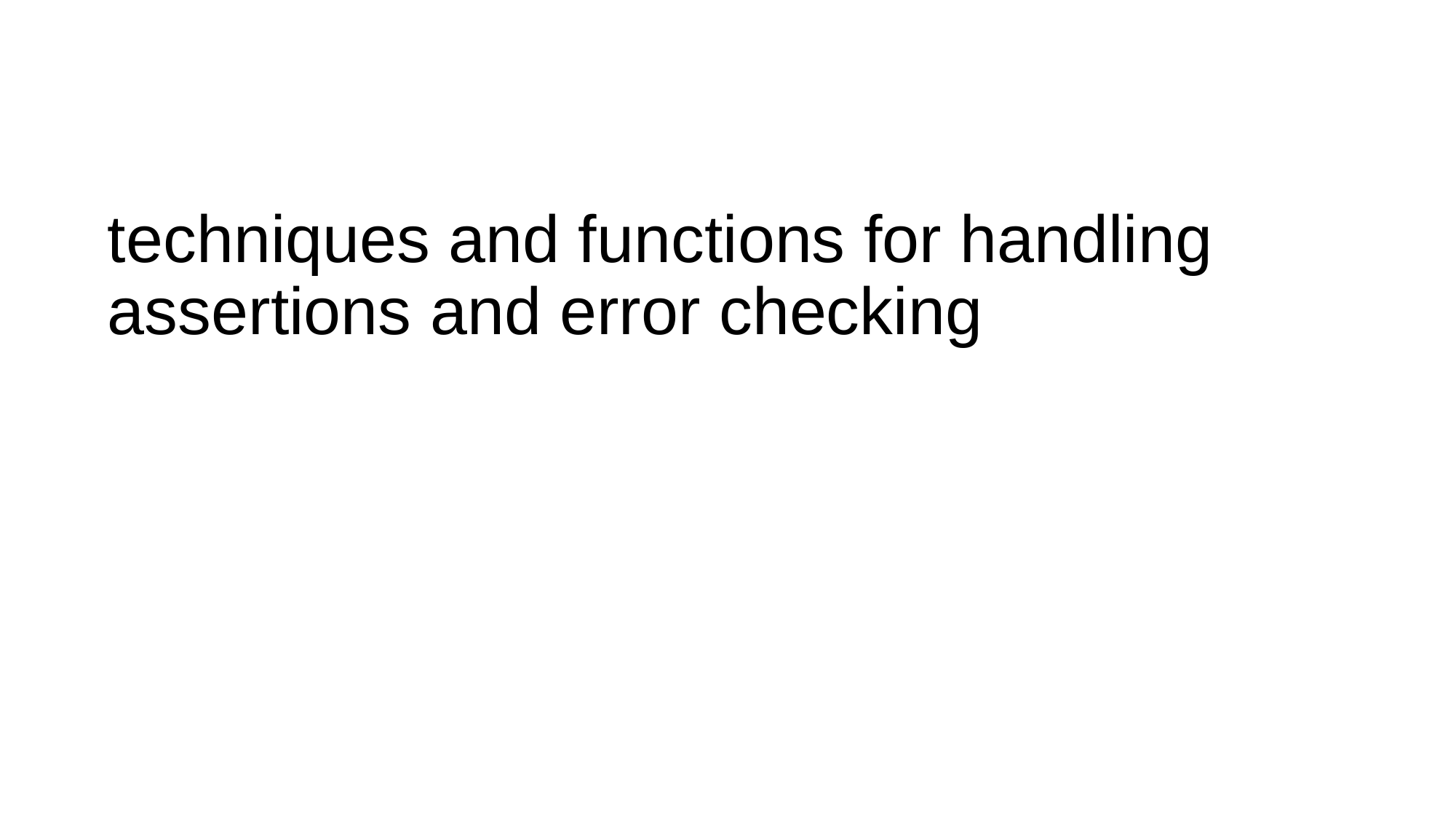

# techniques and functions for handling assertions and error checking